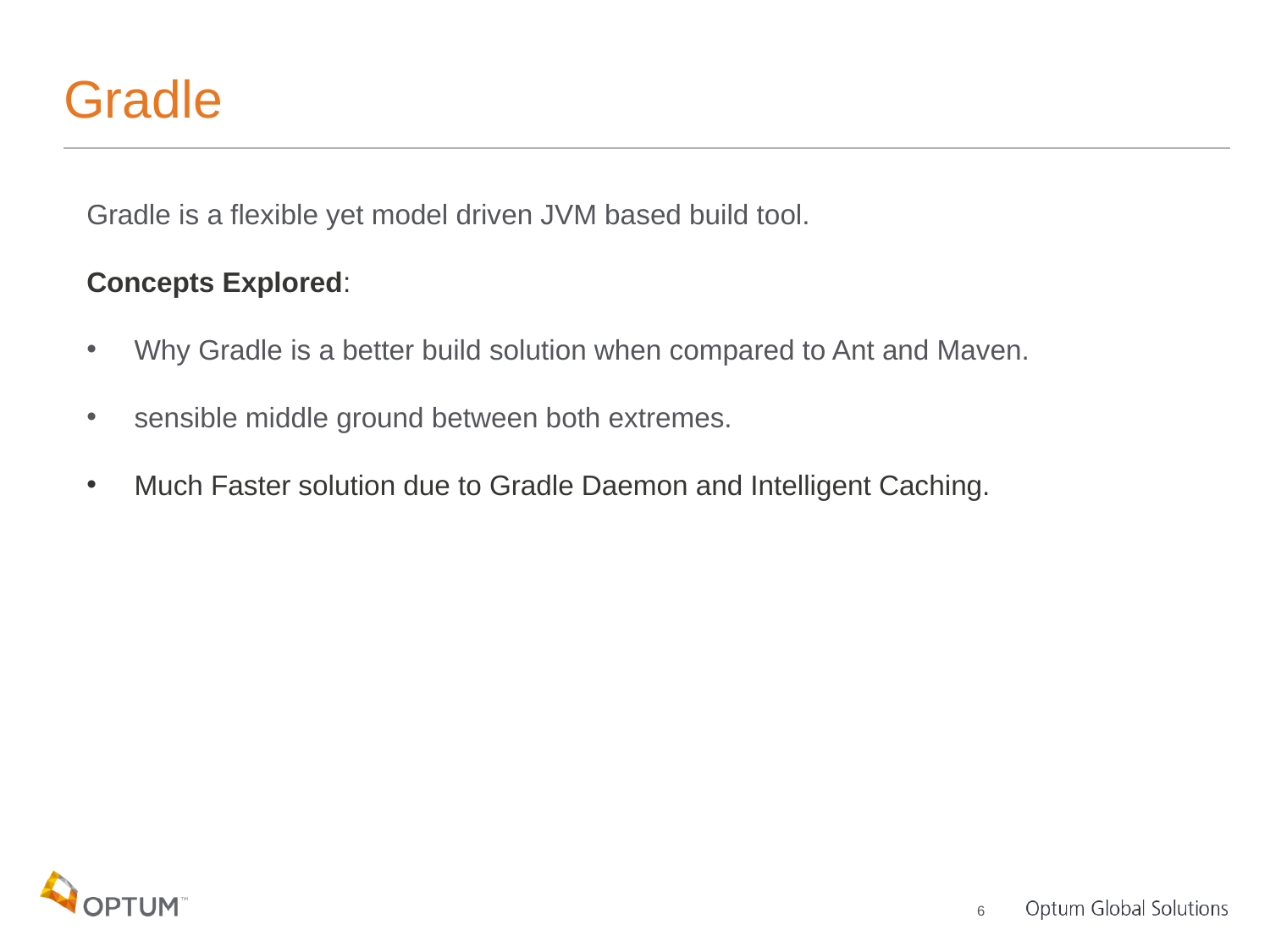

# Gradle
Gradle is a flexible yet model driven JVM based build tool.

Concepts Explored:

Why Gradle is a better build solution when compared to Ant and Maven.

sensible middle ground between both extremes.

Much Faster solution due to Gradle Daemon and Intelligent Caching.

6